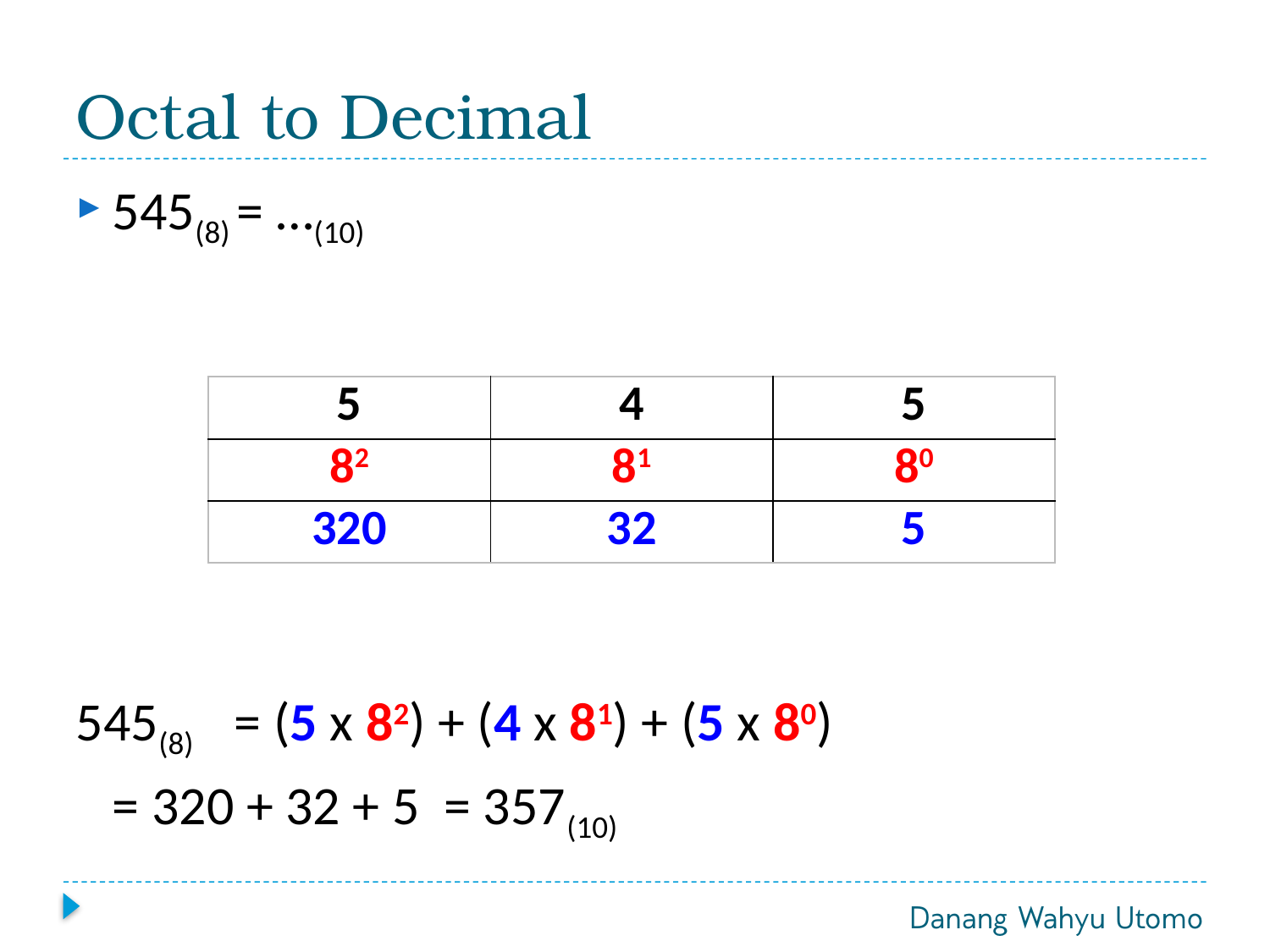

# Octal to Decimal
545(8) = …(10)

545(8) 	= (5 x 82) + (4 x 81) + (5 x 80)
		= 320 + 32 + 5  = 357(10)
| 5 | 4 | 5 |
| --- | --- | --- |
| 82 | 81 | 80 |
| 320 | 32 | 5 |